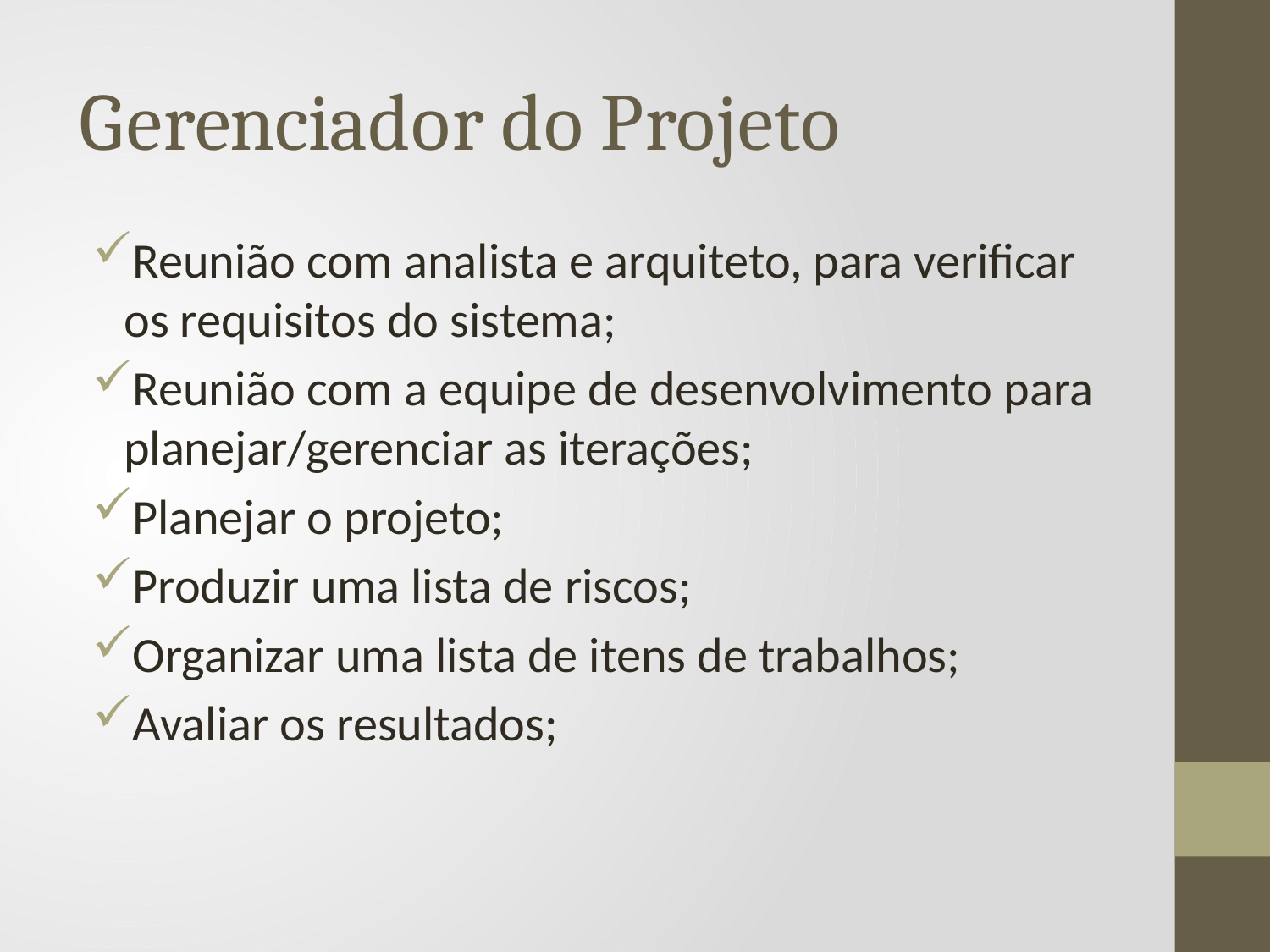

# Gerenciador do Projeto
Reunião com analista e arquiteto, para verificar os requisitos do sistema;
Reunião com a equipe de desenvolvimento para planejar/gerenciar as iterações;
Planejar o projeto;
Produzir uma lista de riscos;
Organizar uma lista de itens de trabalhos;
Avaliar os resultados;